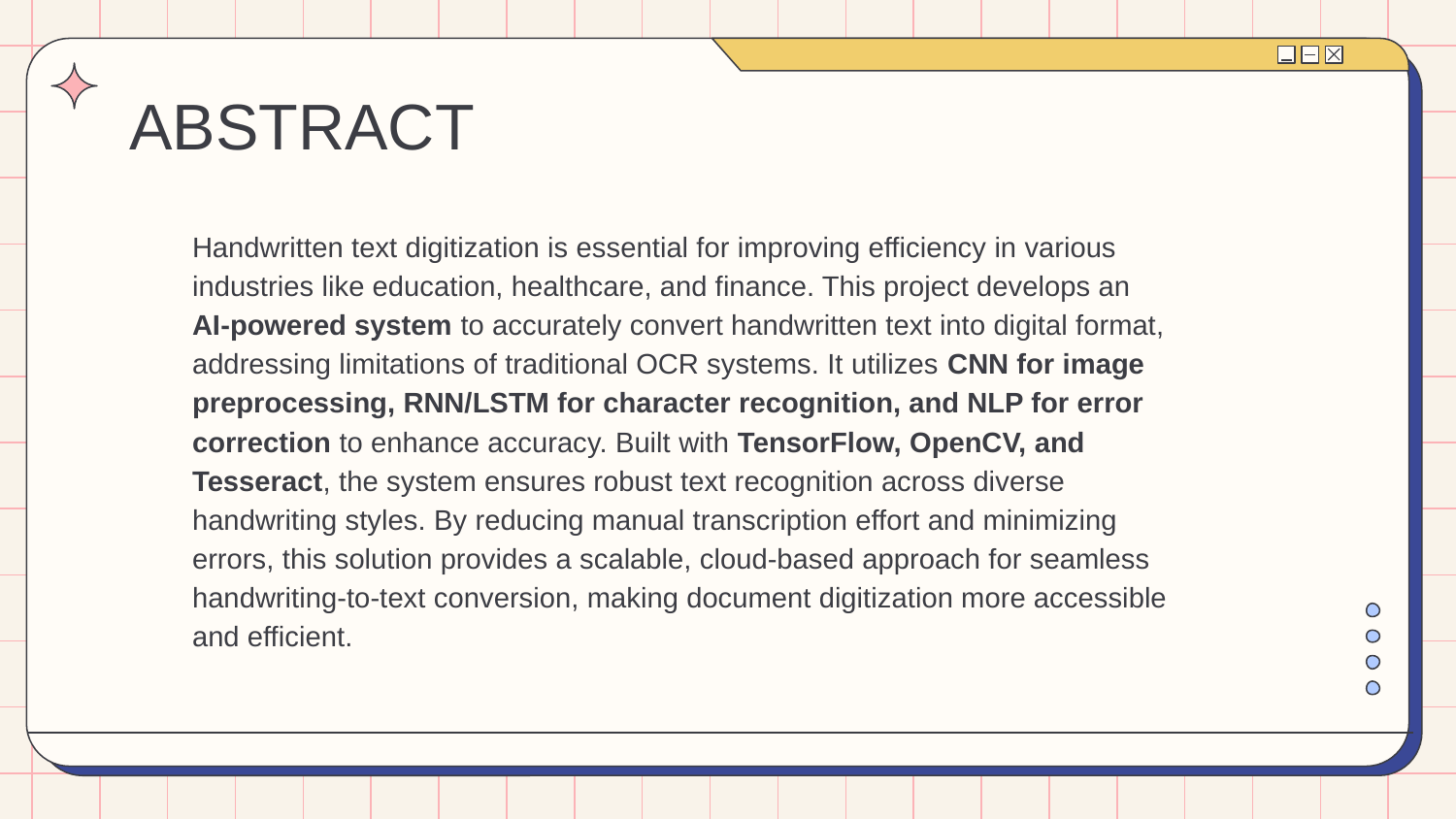

# ABSTRACT
Handwritten text digitization is essential for improving efficiency in various industries like education, healthcare, and finance. This project develops an AI-powered system to accurately convert handwritten text into digital format, addressing limitations of traditional OCR systems. It utilizes CNN for image preprocessing, RNN/LSTM for character recognition, and NLP for error correction to enhance accuracy. Built with TensorFlow, OpenCV, and Tesseract, the system ensures robust text recognition across diverse handwriting styles. By reducing manual transcription effort and minimizing errors, this solution provides a scalable, cloud-based approach for seamless handwriting-to-text conversion, making document digitization more accessible and efficient.